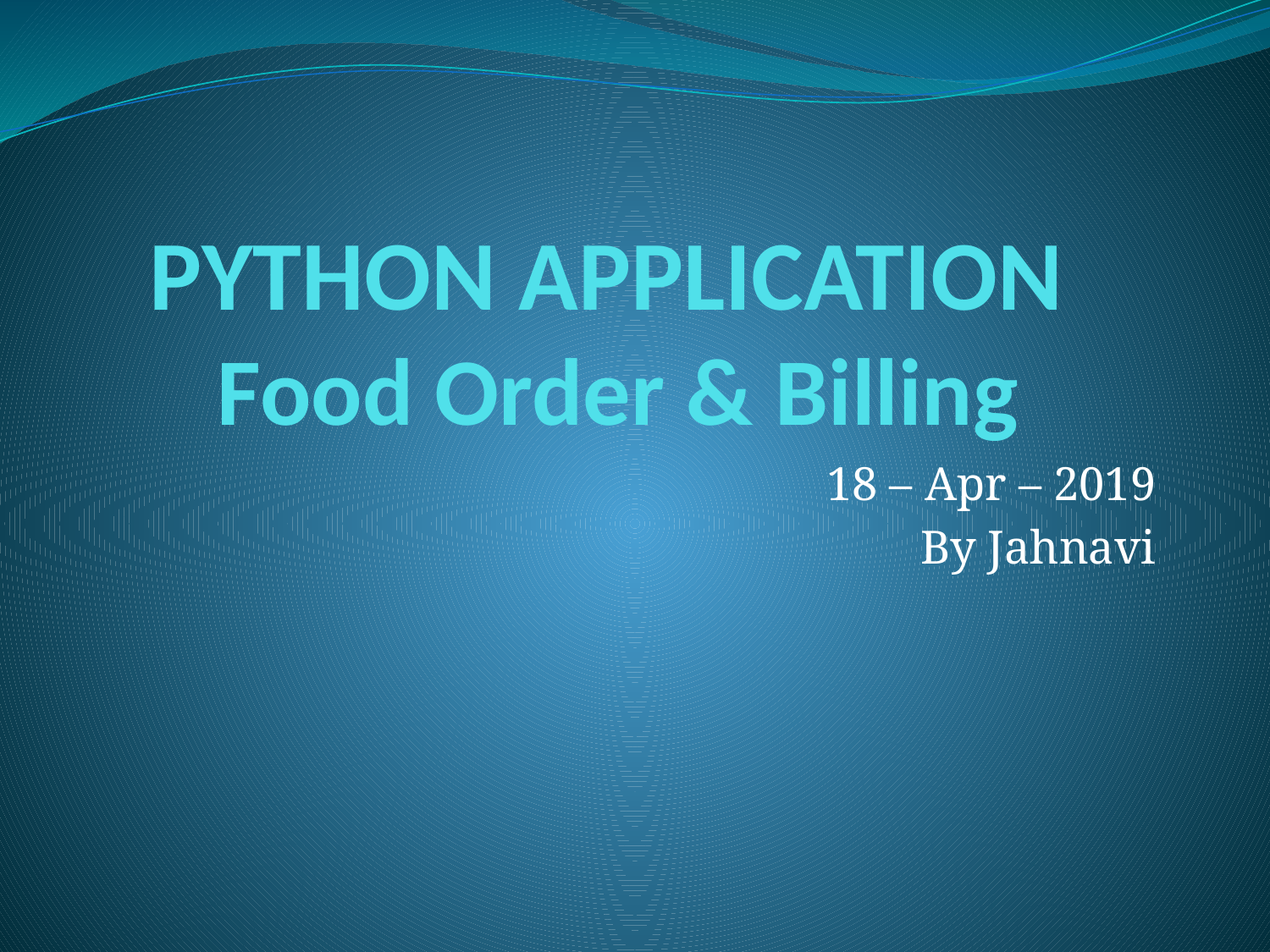

# PYTHON APPLICATION  Food Order & Billing
18 – Apr – 2019
By Jahnavi